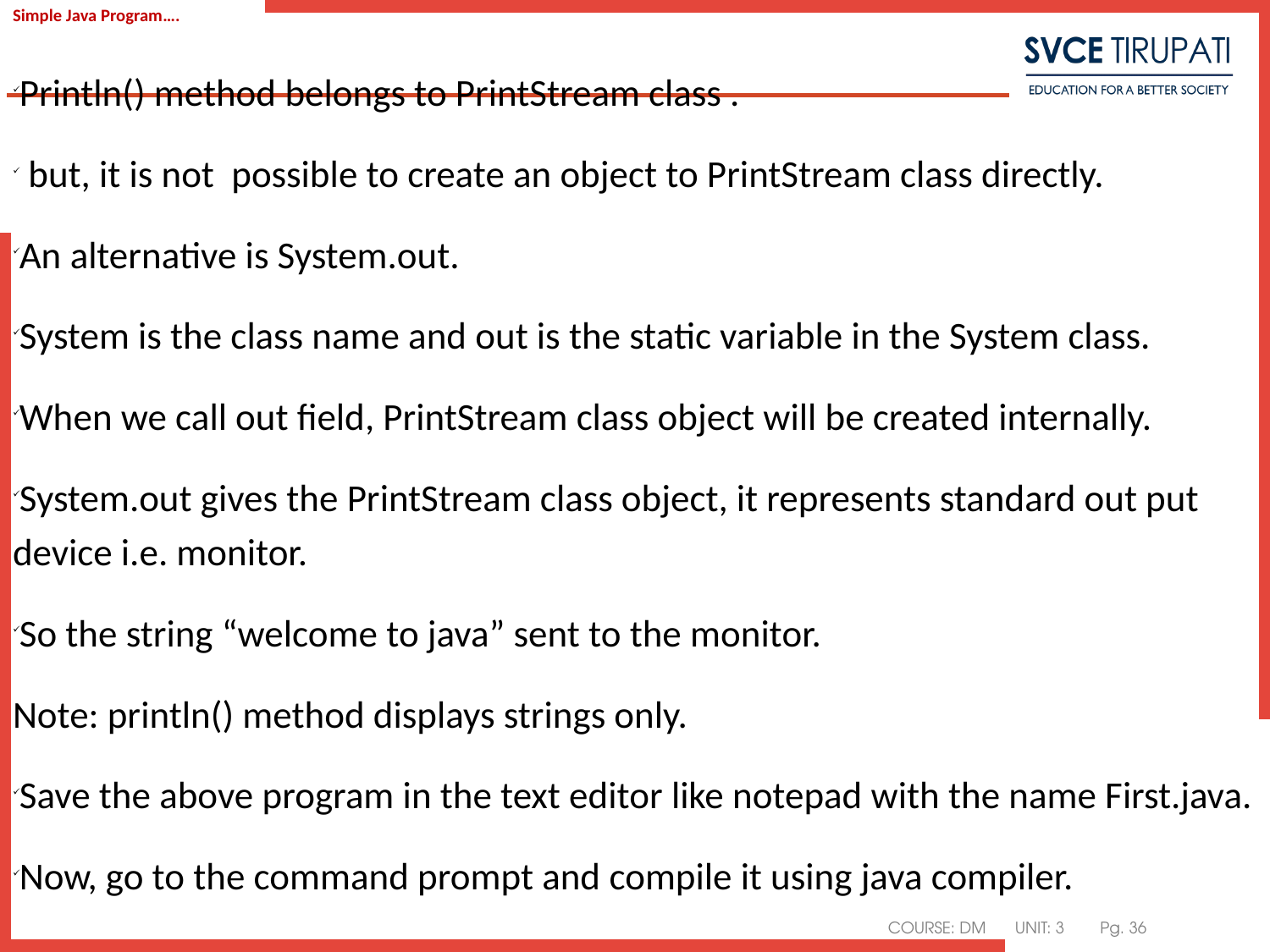

# Simple Java Program….
Println() method belongs to PrintStream class .
 but, it is not  possible to create an object to PrintStream class directly.
An alternative is System.out.
System is the class name and out is the static variable in the System class.
When we call out field, PrintStream class object will be created internally.
System.out gives the PrintStream class object, it represents standard out put device i.e. monitor.
So the string “welcome to java” sent to the monitor.
Note: println() method displays strings only.
Save the above program in the text editor like notepad with the name First.java.
Now, go to the command prompt and compile it using java compiler.